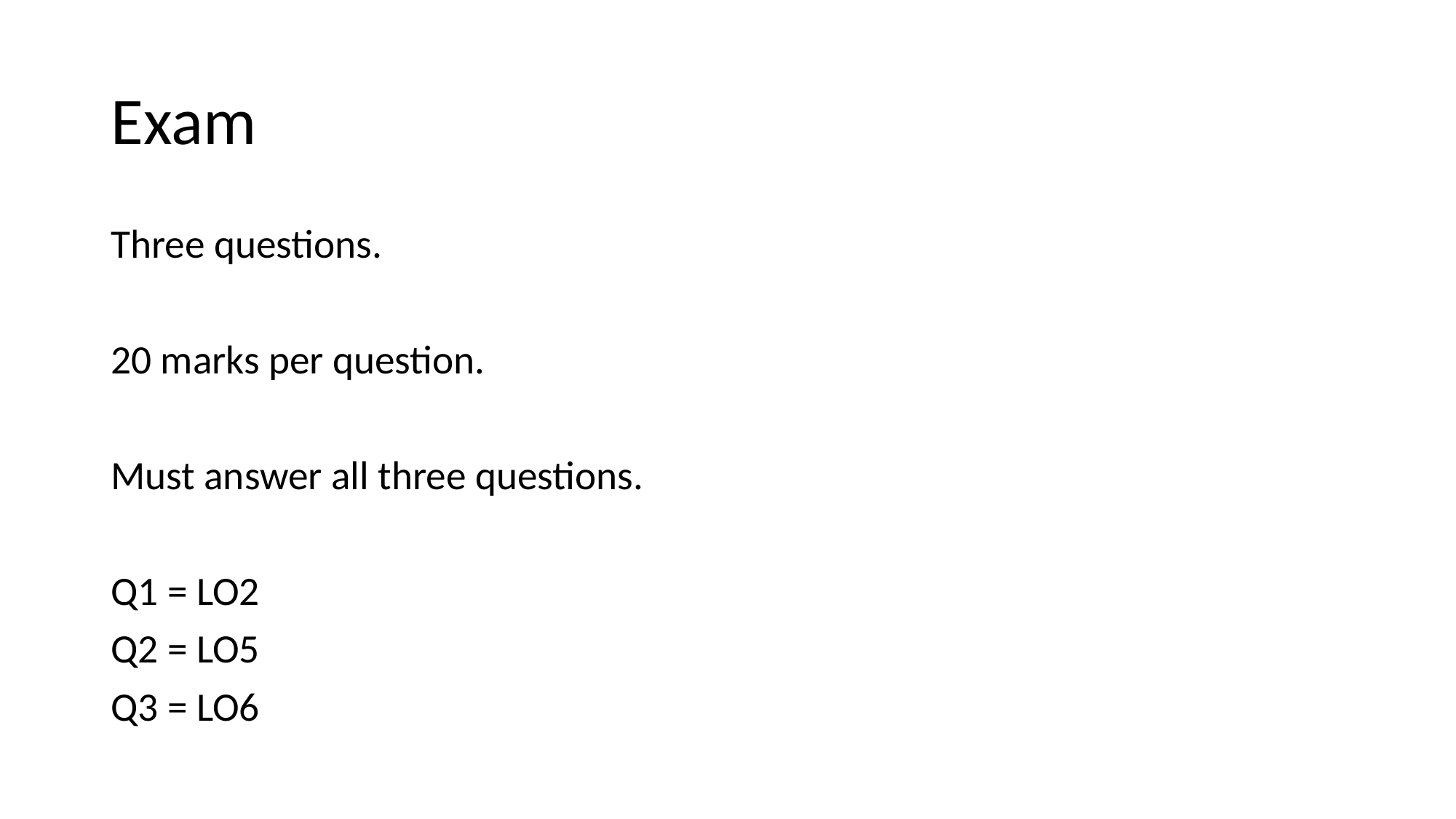

# Exam
Three questions.

20 marks per question.

Must answer all three questions.

Q1 = LO2
Q2 = LO5
Q3 = LO6